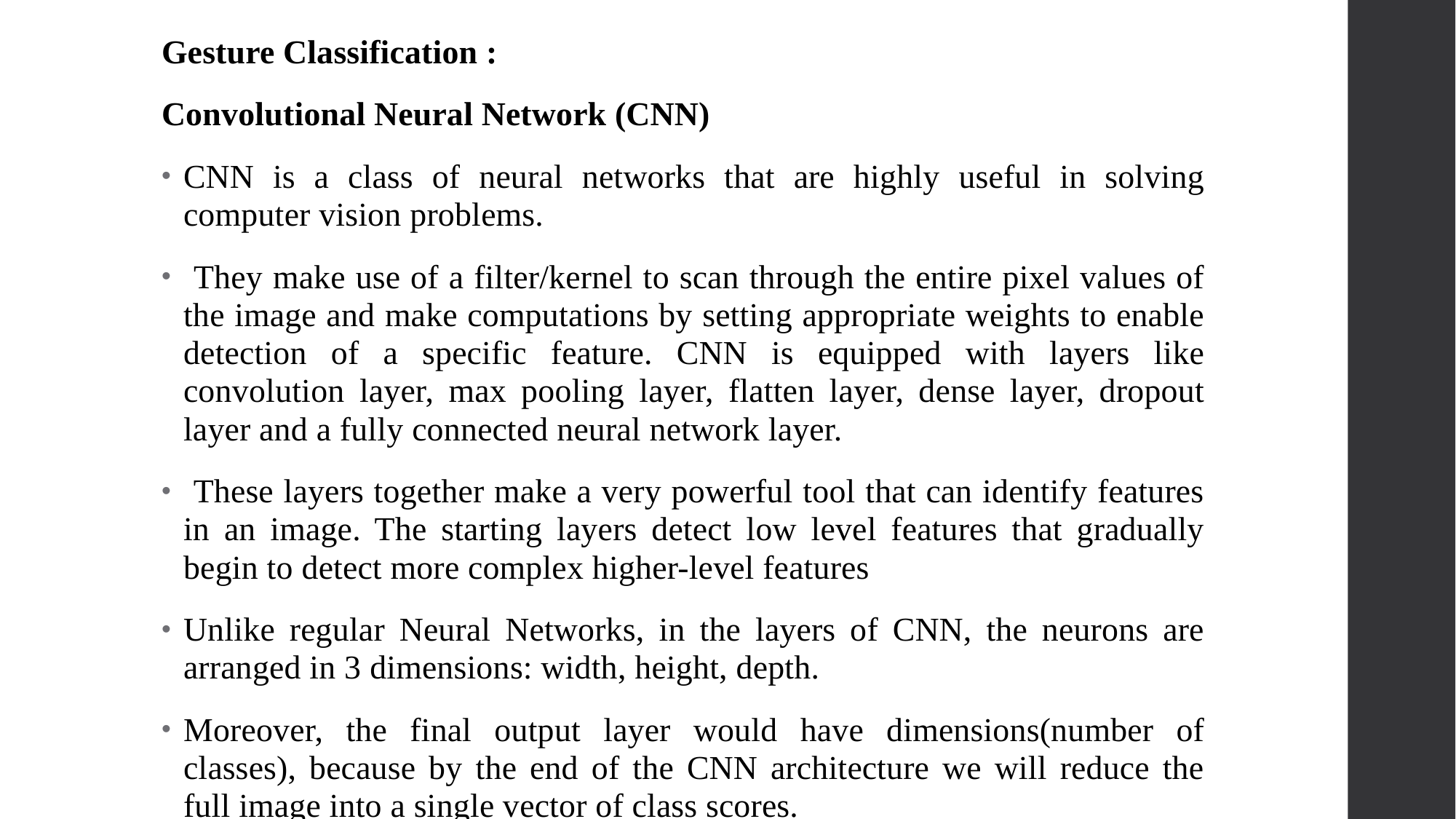

Gesture Classification :
Convolutional Neural Network (CNN)
CNN is a class of neural networks that are highly useful in solving computer vision problems.
 They make use of a filter/kernel to scan through the entire pixel values of the image and make computations by setting appropriate weights to enable detection of a specific feature. CNN is equipped with layers like convolution layer, max pooling layer, flatten layer, dense layer, dropout layer and a fully connected neural network layer.
 These layers together make a very powerful tool that can identify features in an image. The starting layers detect low level features that gradually begin to detect more complex higher-level features
Unlike regular Neural Networks, in the layers of CNN, the neurons are arranged in 3 dimensions: width, height, depth.
Moreover, the final output layer would have dimensions(number of classes), because by the end of the CNN architecture we will reduce the full image into a single vector of class scores.